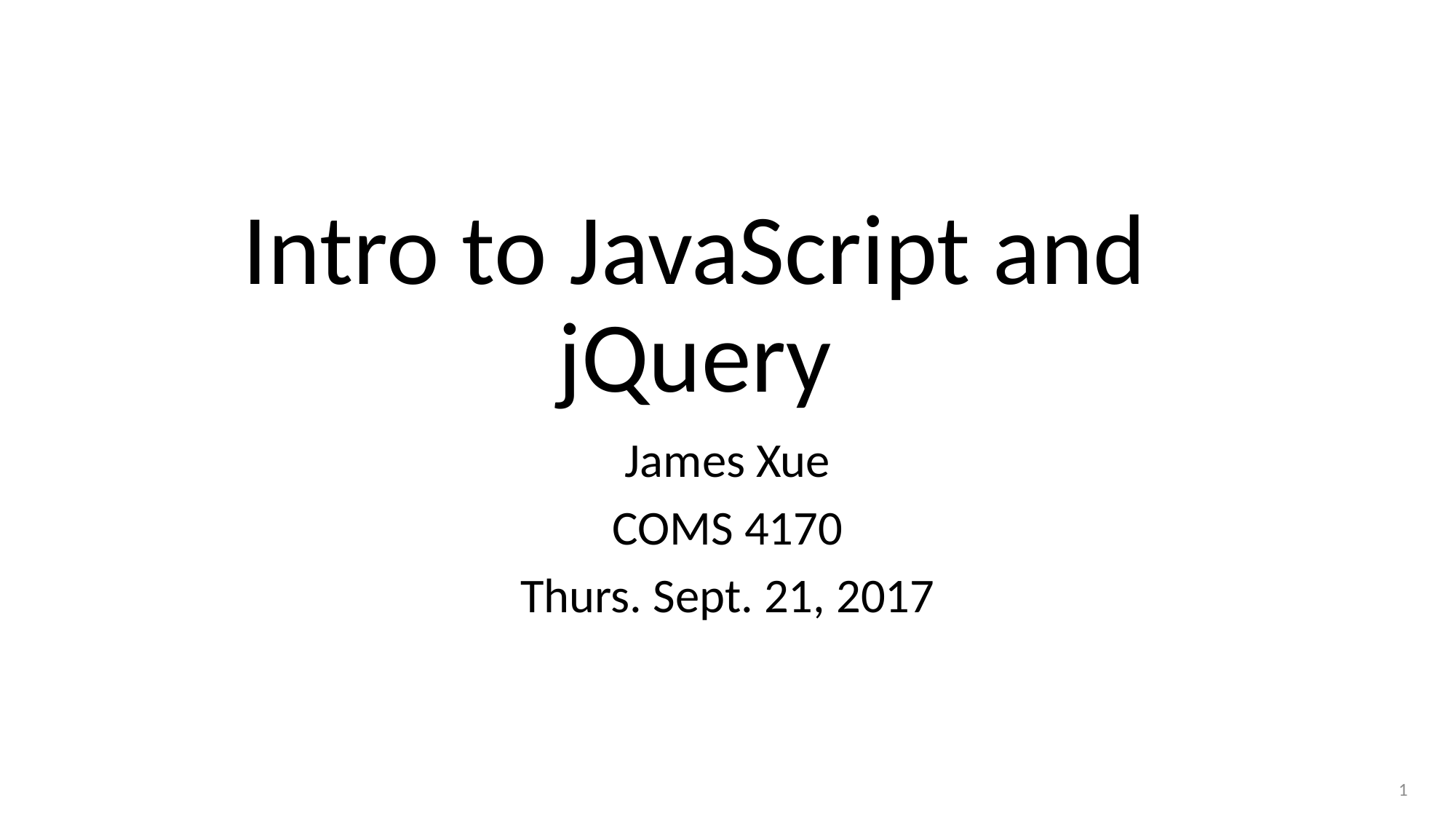

# Intro to JavaScript and jQuery
James Xue
COMS 4170
Thurs. Sept. 21, 2017
1